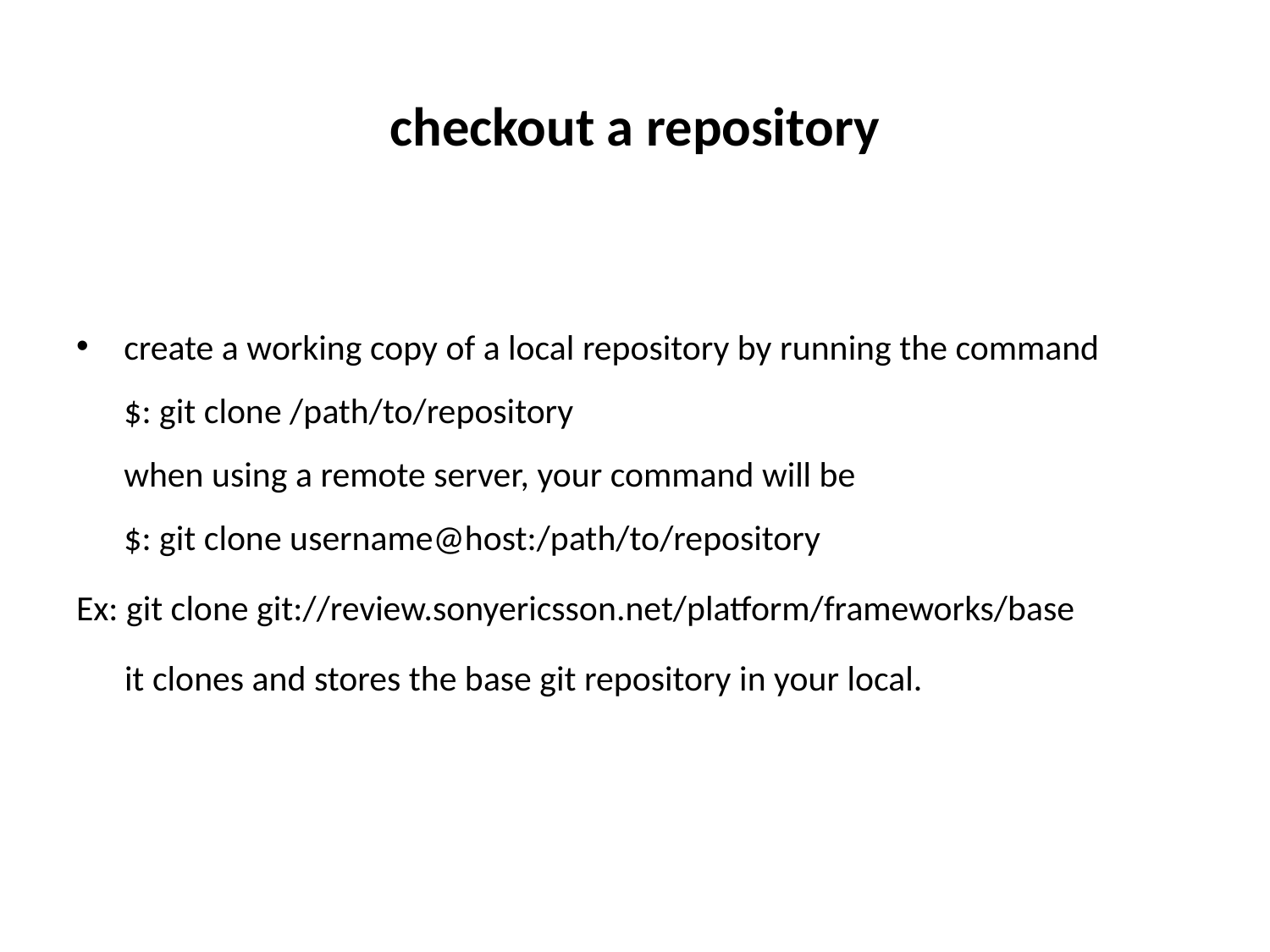

# checkout a repository

create a working copy of a local repository by running the command
$: git clone /path/to/repository
when using a remote server, your command will be
$: git clone username@host:/path/to/repository
Ex: git clone git://review.sonyericsson.net/platform/frameworks/base
      it clones and stores the base git repository in your local.